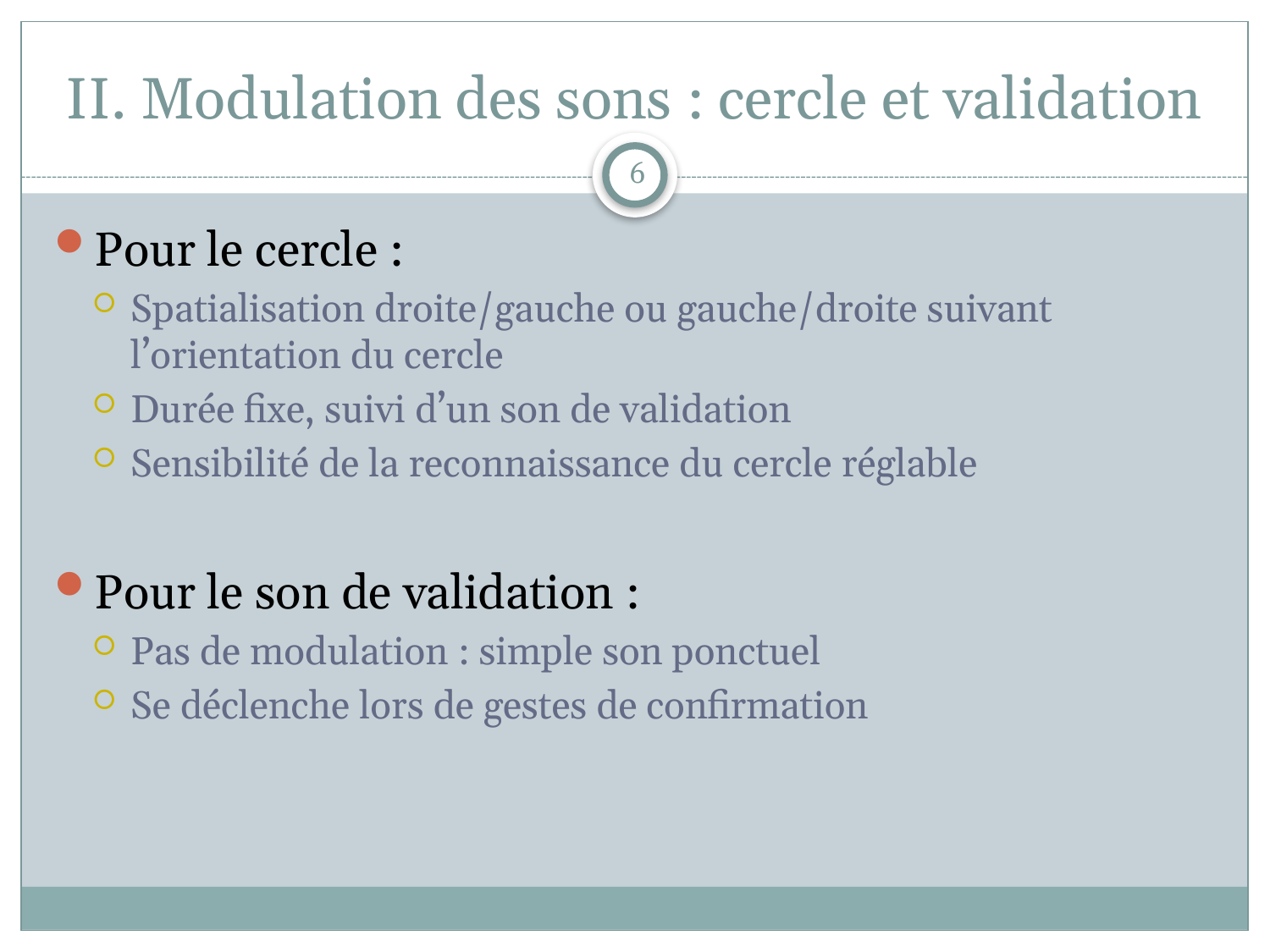

# II. Modulation des sons : cercle et validation
6
Pour le cercle :
Spatialisation droite/gauche ou gauche/droite suivant l’orientation du cercle
Durée fixe, suivi d’un son de validation
Sensibilité de la reconnaissance du cercle réglable

Pour le son de validation :
Pas de modulation : simple son ponctuel
Se déclenche lors de gestes de confirmation